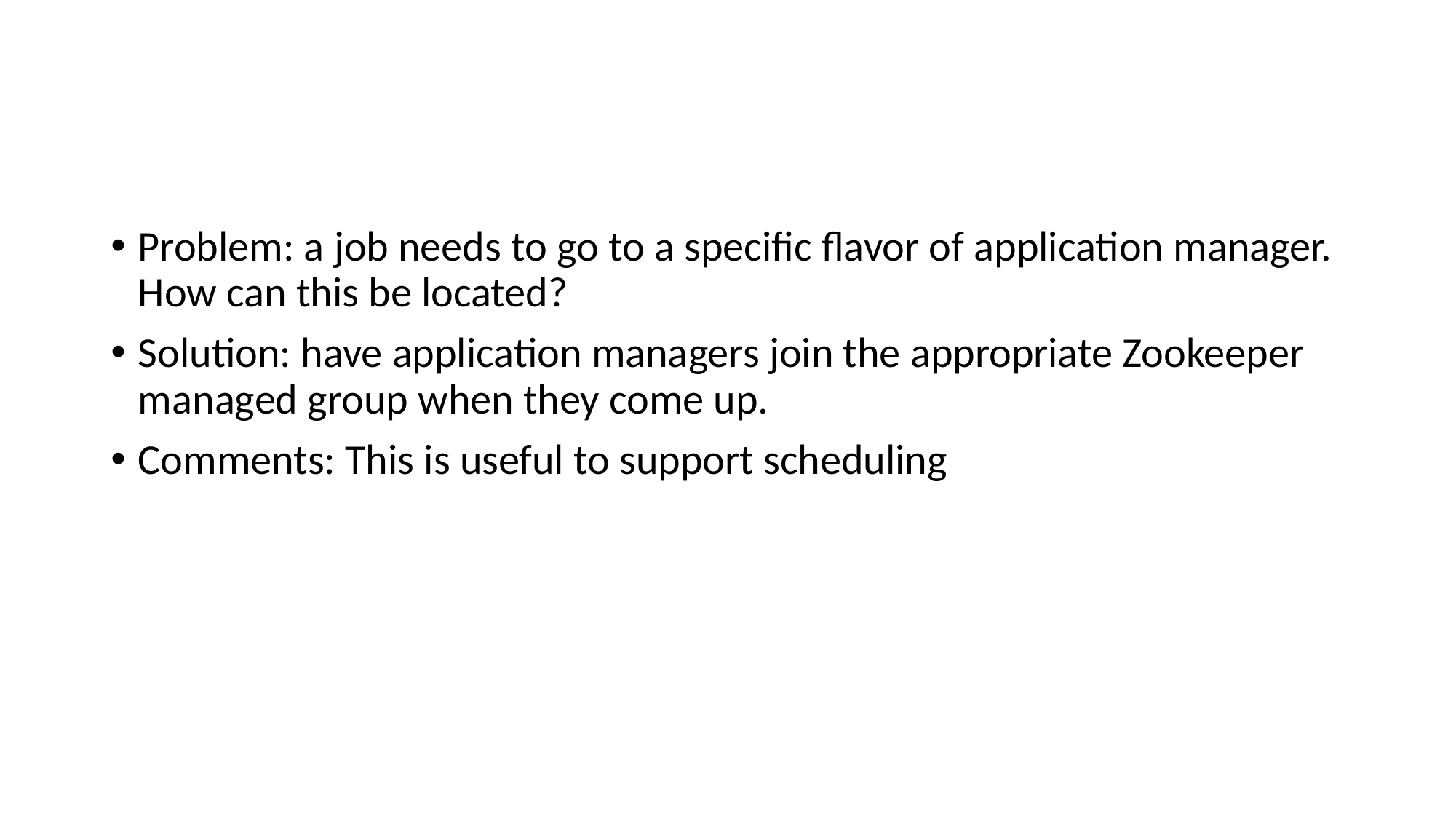

# Group Membership
Problem: a job needs to go to a specific flavor of application manager. How can this be located?
Solution: have application managers join the appropriate Zookeeper managed group when they come up.
Comments: This is useful to support scheduling